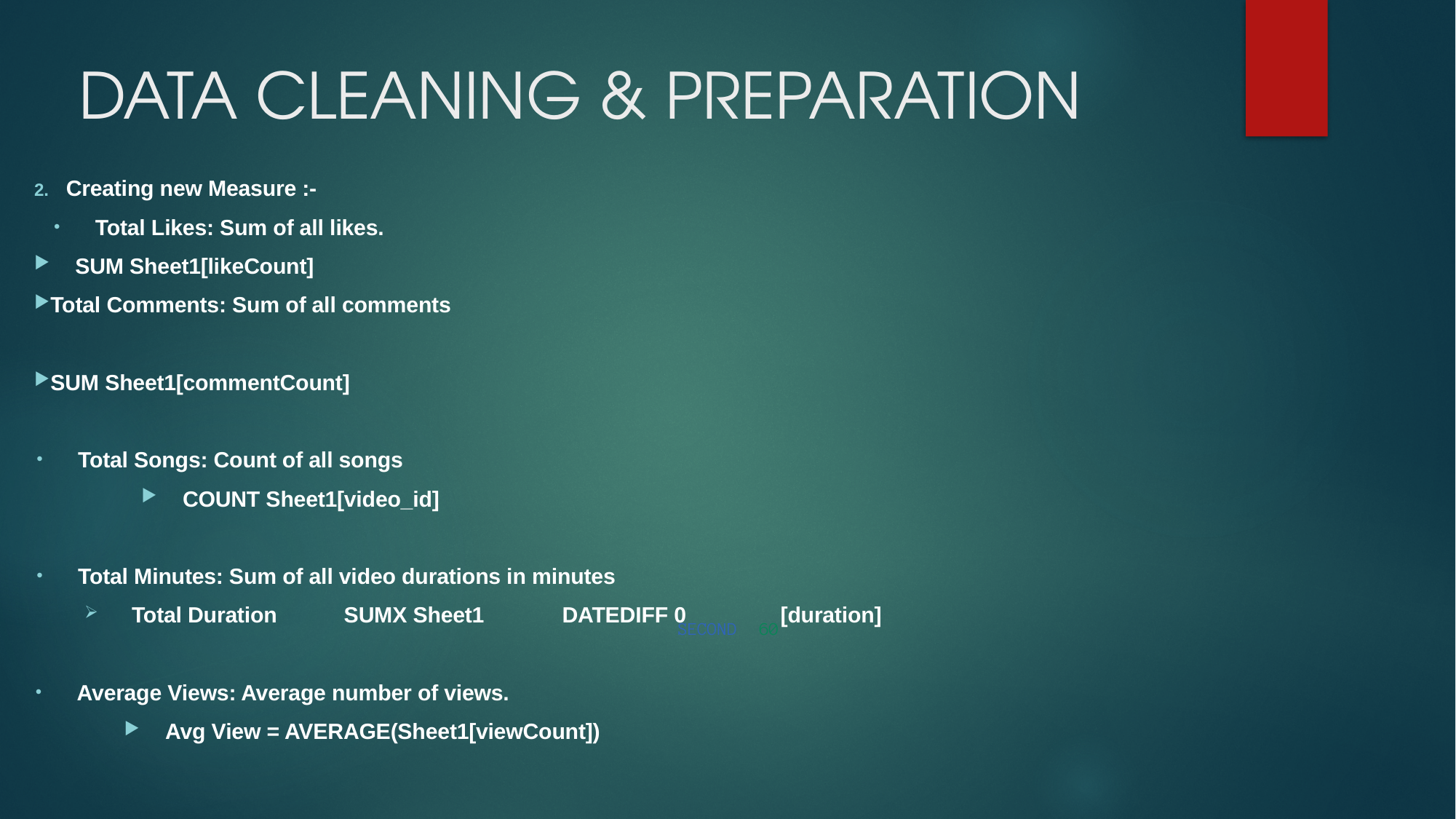

# DATA CLEANING & PREPARATION
Creating new Measure :-
Total Likes: Sum of all likes.
SUM Sheet1[likeCount]
Total Comments: Sum of all comments

SUM Sheet1[commentCount]

Total Songs: Count of all songs
COUNT Sheet1[video_id]

Total Minutes: Sum of all video durations in minutes
 Total Duration	SUMX Sheet1	DATEDIFF 0	[duration]

Average Views: Average number of views.
Avg View = AVERAGE(Sheet1[viewCount])

SECOND	60